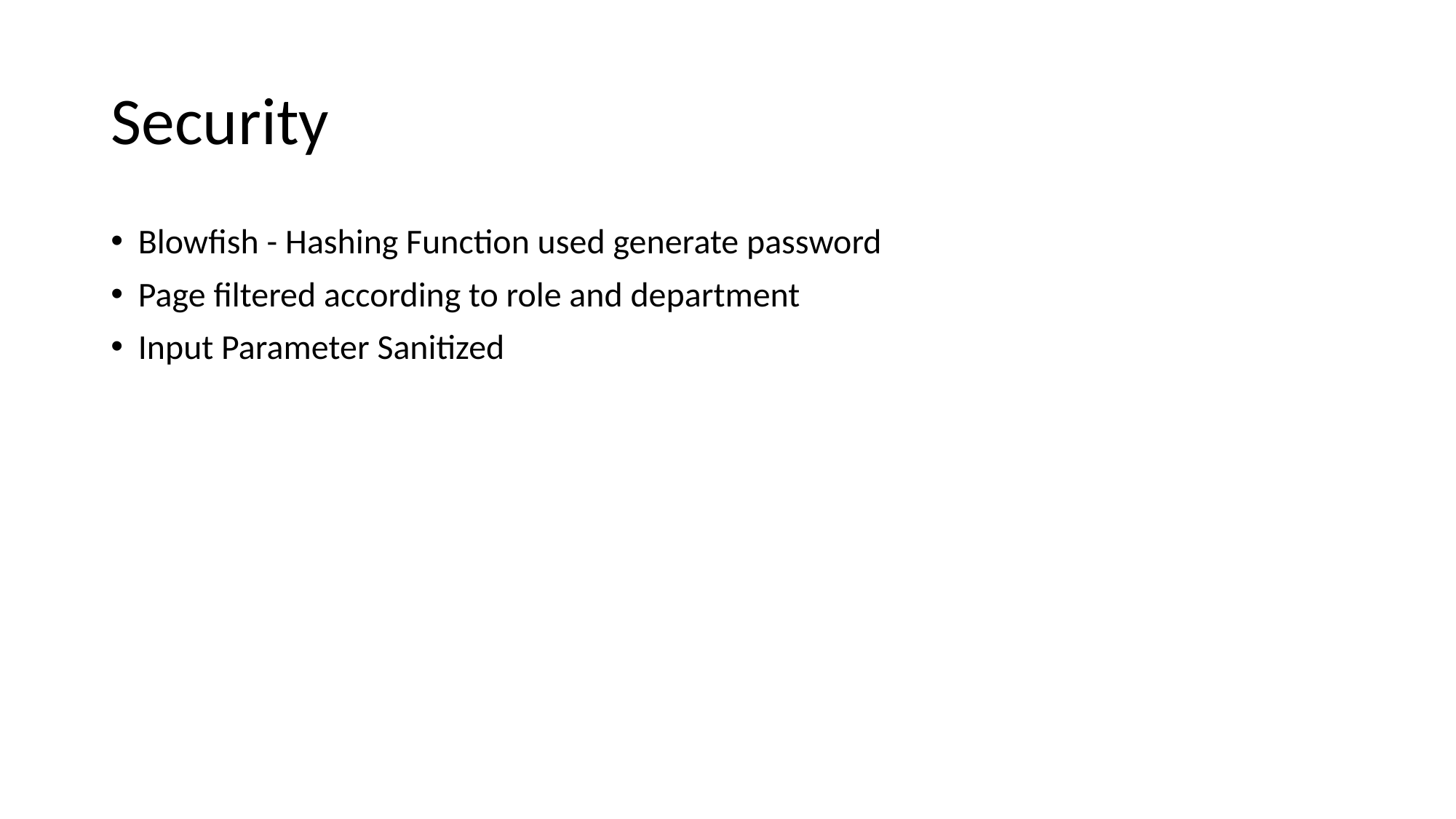

# Security
Blowfish - Hashing Function used generate password
Page filtered according to role and department
Input Parameter Sanitized